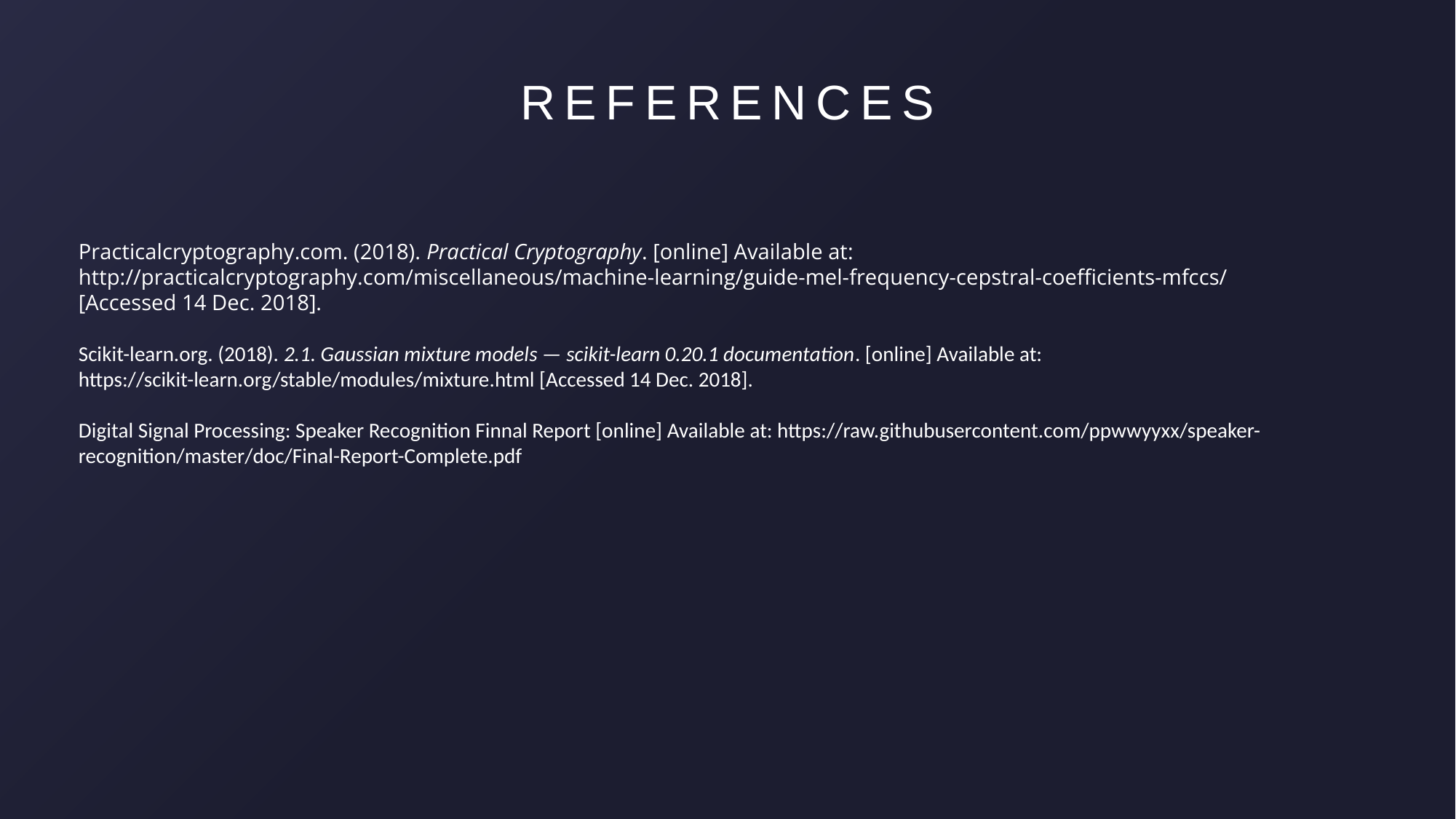

# REFERENCES
Practicalcryptography.com. (2018). Practical Cryptography. [online] Available at: http://practicalcryptography.com/miscellaneous/machine-learning/guide-mel-frequency-cepstral-coefficients-mfccs/ [Accessed 14 Dec. 2018].

Scikit-learn.org. (2018). 2.1. Gaussian mixture models — scikit-learn 0.20.1 documentation. [online] Available at: https://scikit-learn.org/stable/modules/mixture.html [Accessed 14 Dec. 2018].

Digital Signal Processing: Speaker Recognition Finnal Report [online] Available at: https://raw.githubusercontent.com/ppwwyyxx/speaker-recognition/master/doc/Final-Report-Complete.pdf